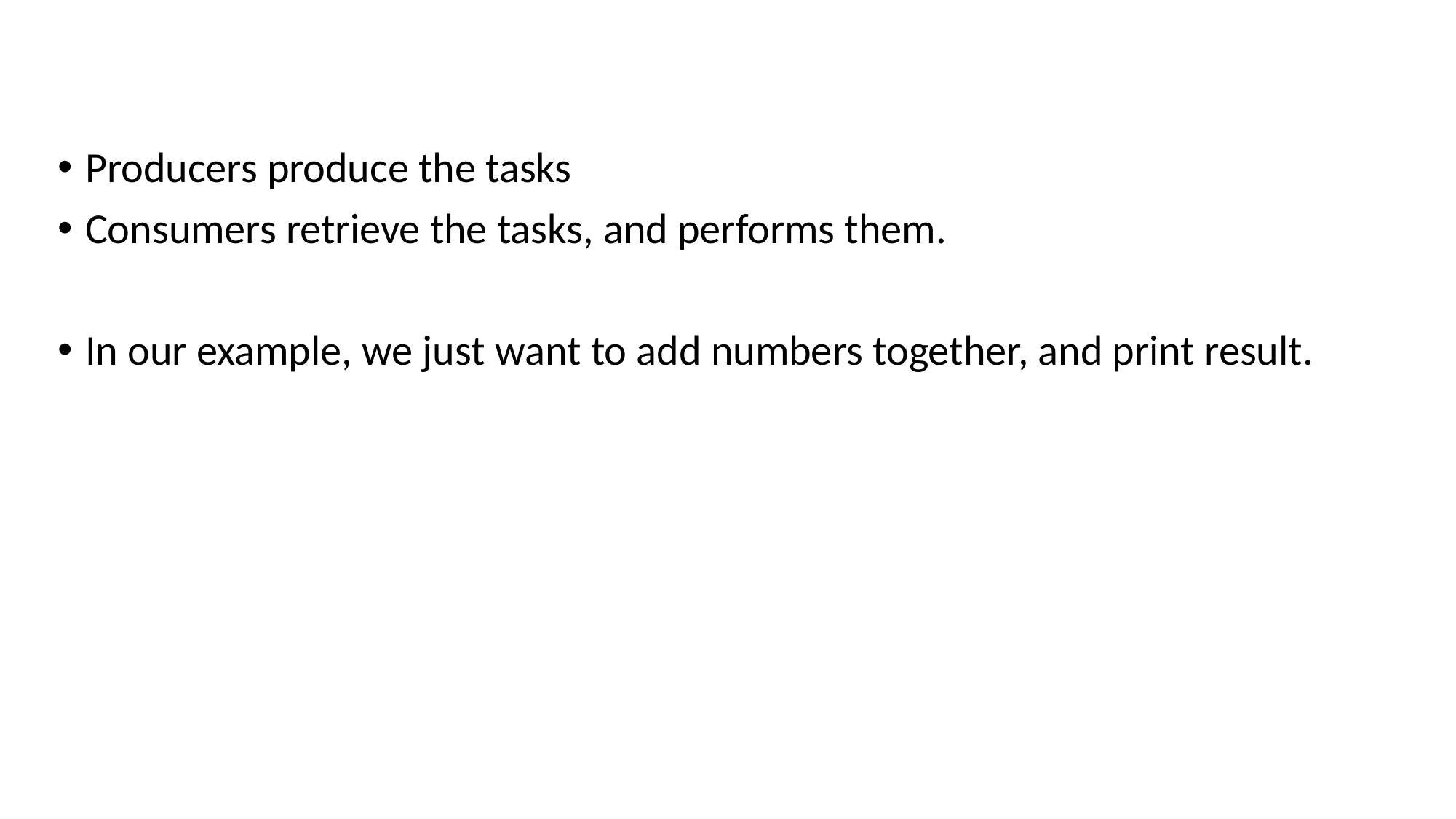

#
Producers produce the tasks
Consumers retrieve the tasks, and performs them.

In our example, we just want to add numbers together, and print result.